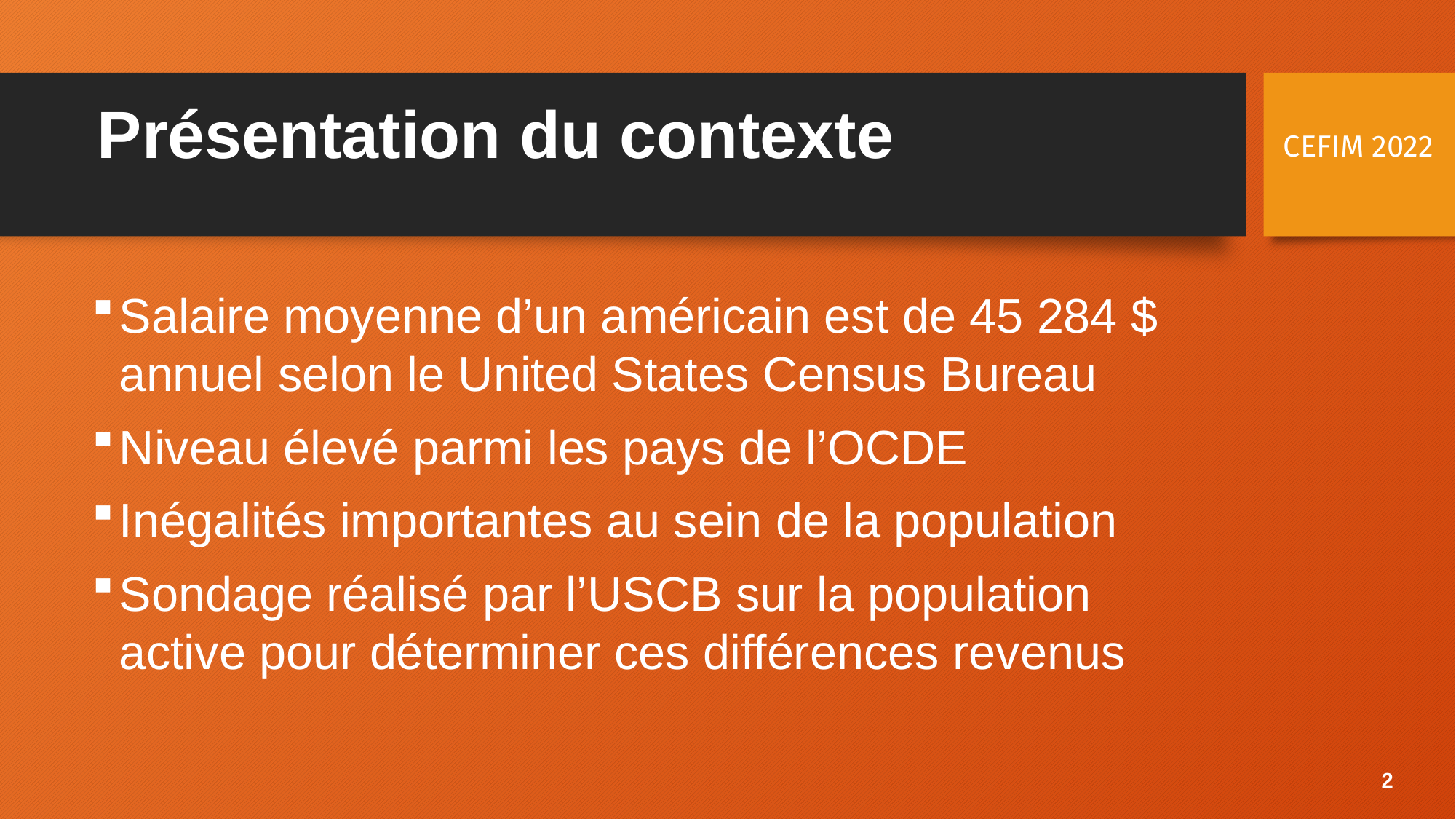

# Présentation du contexte
CEFIM 2022
Salaire moyenne d’un américain est de 45 284 $ annuel selon le United States Census Bureau
Niveau élevé parmi les pays de l’OCDE
Inégalités importantes au sein de la population
Sondage réalisé par l’USCB sur la population active pour déterminer ces différences revenus

2